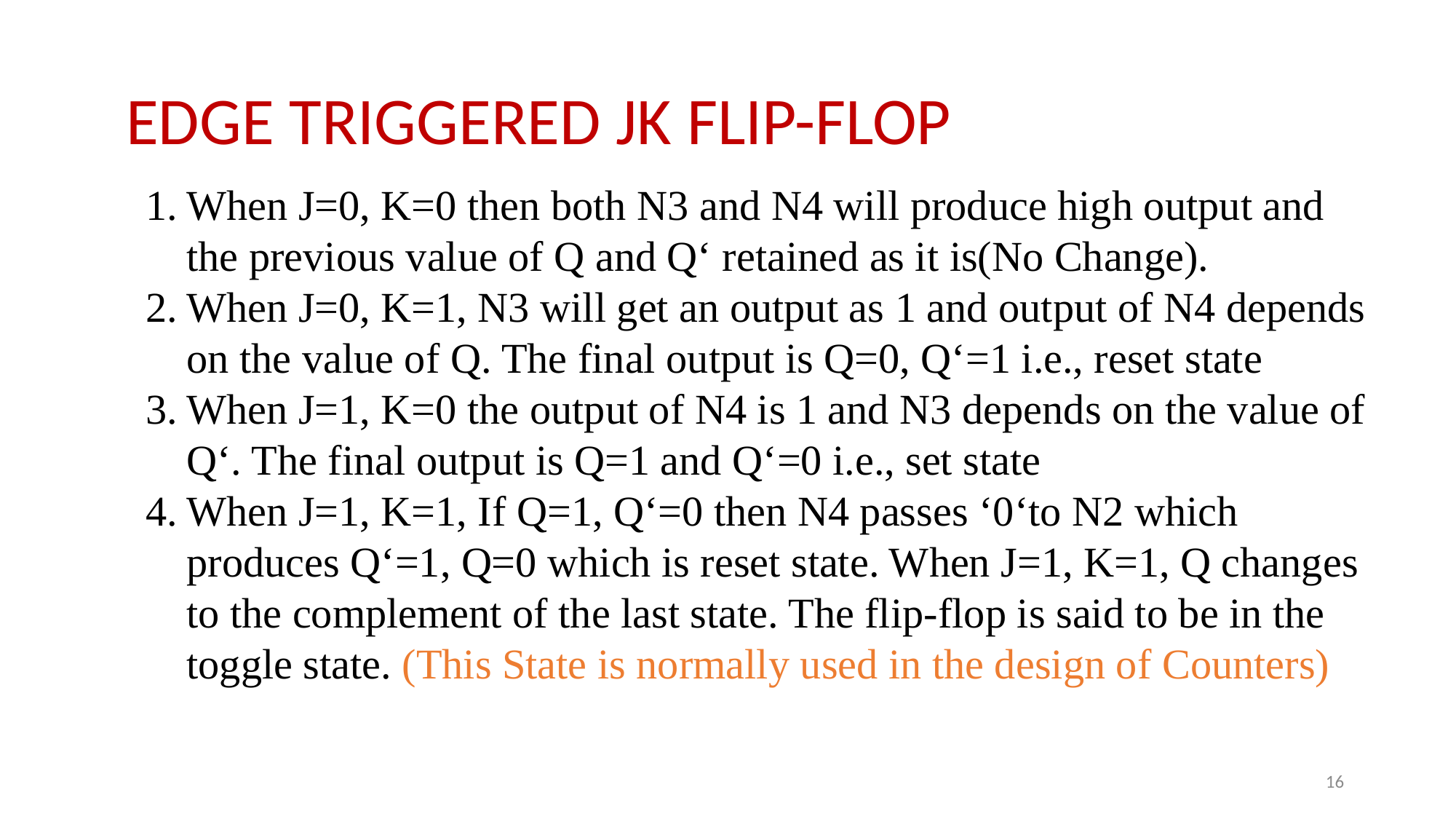

# EDGE TRIGGERED JK FLIP-FLOP
When J=0, K=0 then both N3 and N4 will produce high output and the previous value of Q and Q‘ retained as it is(No Change).
When J=0, K=1, N3 will get an output as 1 and output of N4 depends on the value of Q. The final output is Q=0, Q‘=1 i.e., reset state
When J=1, K=0 the output of N4 is 1 and N3 depends on the value of Q‘. The final output is Q=1 and Q‘=0 i.e., set state
When J=1, K=1, If Q=1, Q‘=0 then N4 passes ‘0‘to N2 which produces Q‘=1, Q=0 which is reset state. When J=1, K=1, Q changes to the complement of the last state. The flip-flop is said to be in the toggle state. (This State is normally used in the design of Counters)
16